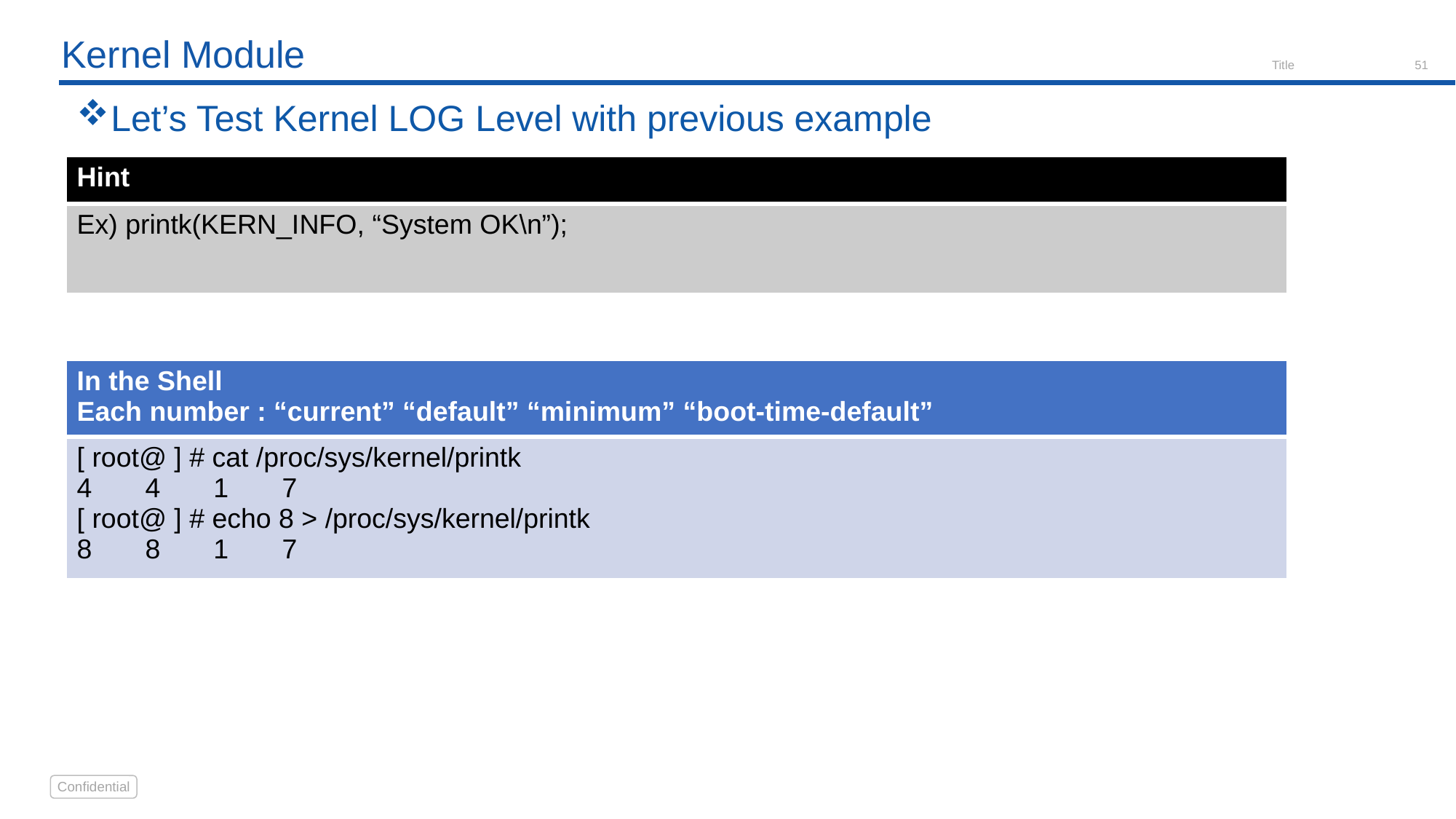

# Kernel Module
Let’s Test Kernel LOG Level with previous example

| Hint |
| --- |
| Ex) printk(KERN\_INFO, “System OK\n”); |
| In the Shell Each number : “current” “default” “minimum” “boot-time-default” |
| --- |
| [ root@ ] # cat /proc/sys/kernel/printk 4 4 1 7 [ root@ ] # echo 8 > /proc/sys/kernel/printk 8 8 1 7 |